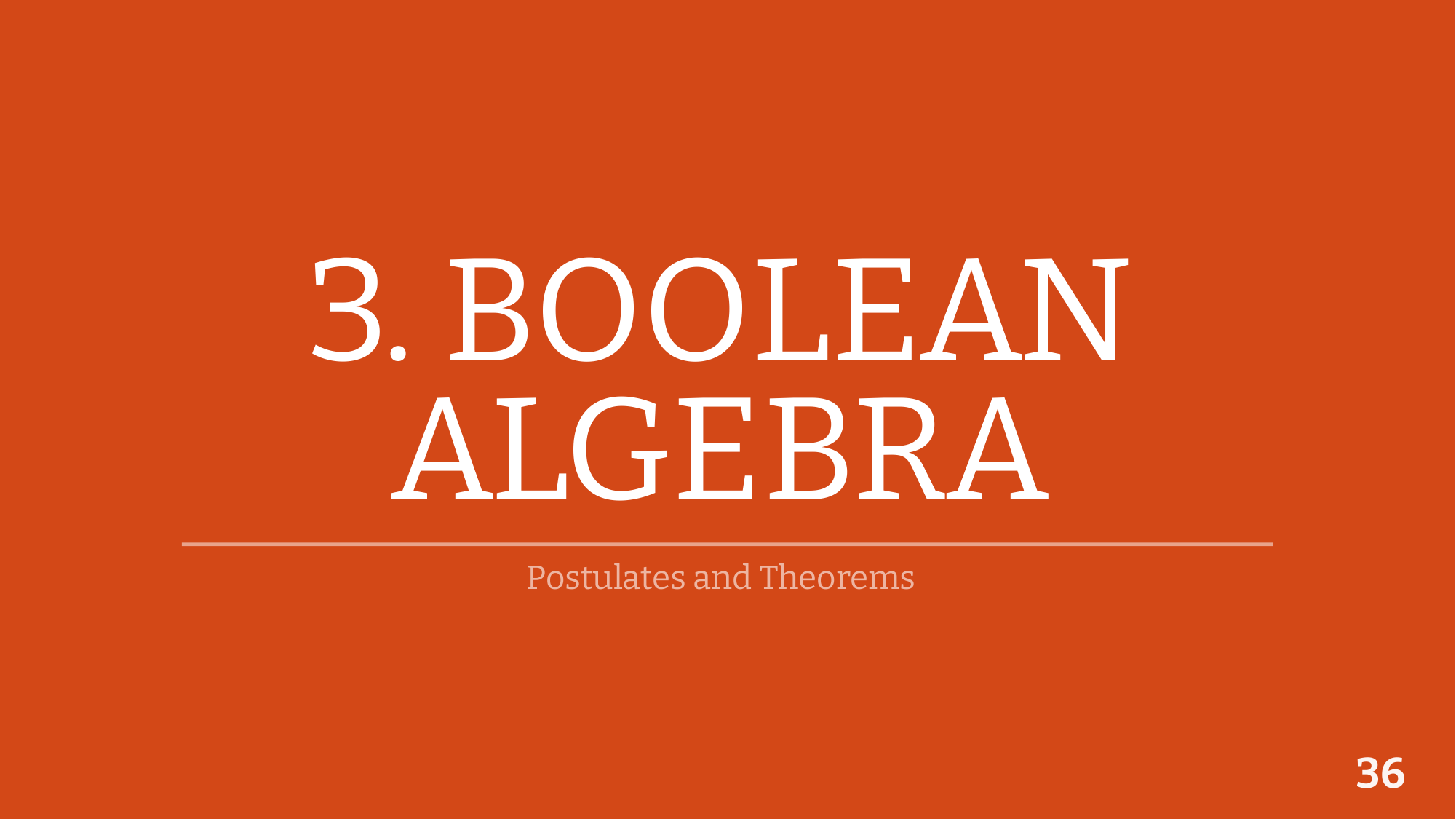

# 3. Boolean Algebra
Postulates and Theorems
36